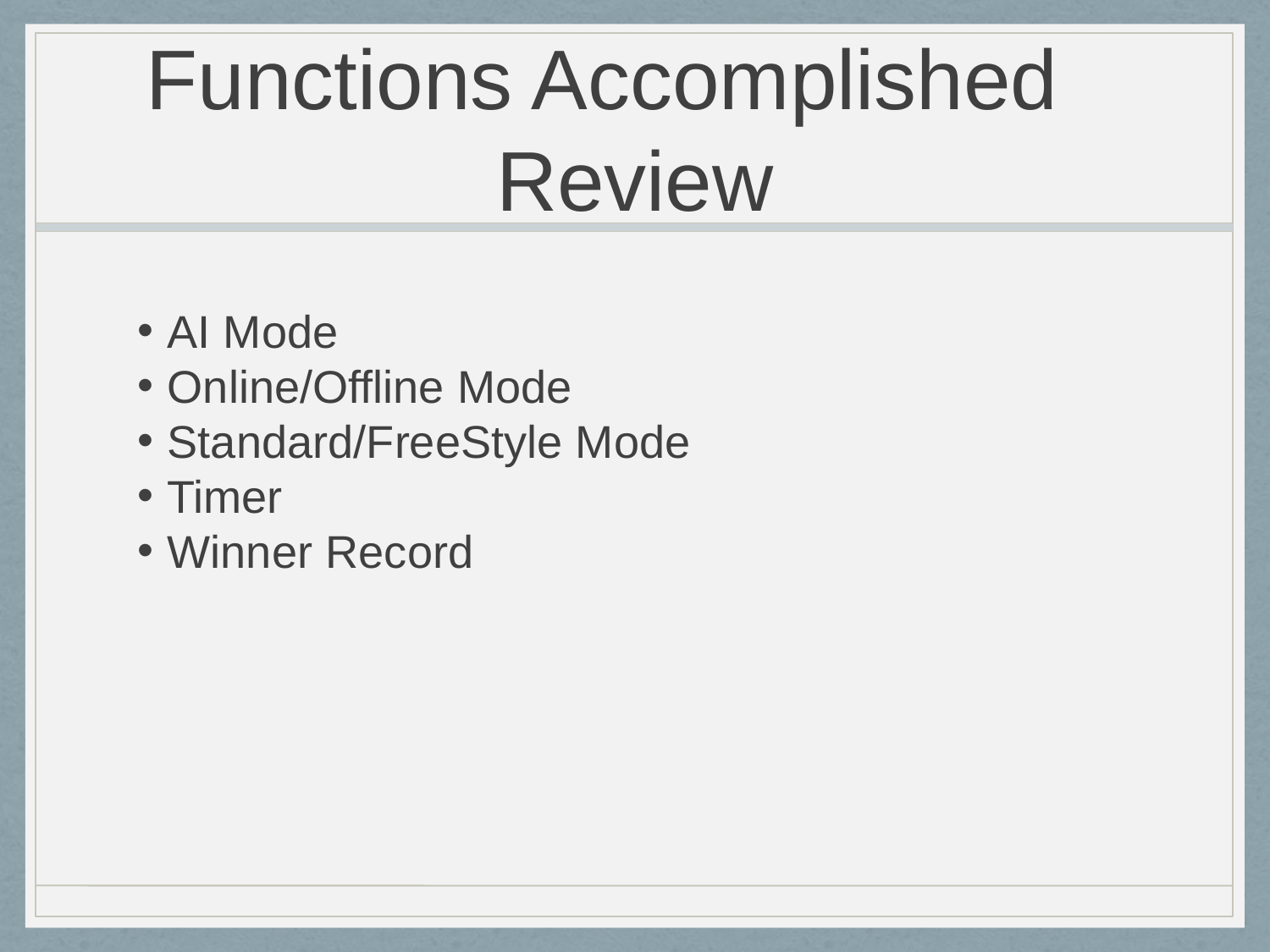

Functions Accomplished
Review
AI Mode
Online/Offline Mode
Standard/FreeStyle Mode
Timer
Winner Record